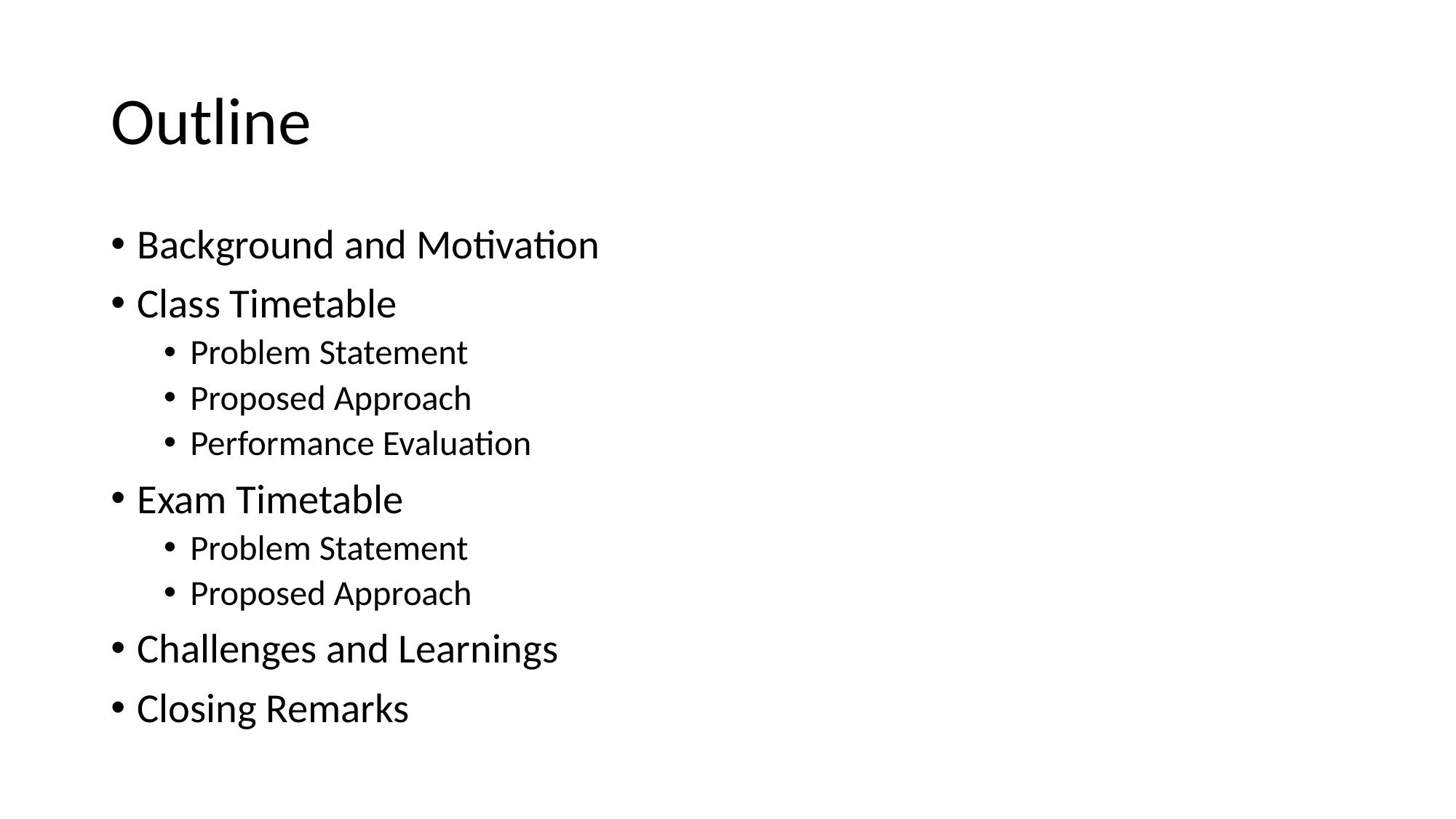

# Outline
Background and Motivation
Class Timetable
Problem Statement
Proposed Approach
Performance Evaluation
Exam Timetable
Problem Statement
Proposed Approach
Challenges and Learnings
Closing Remarks